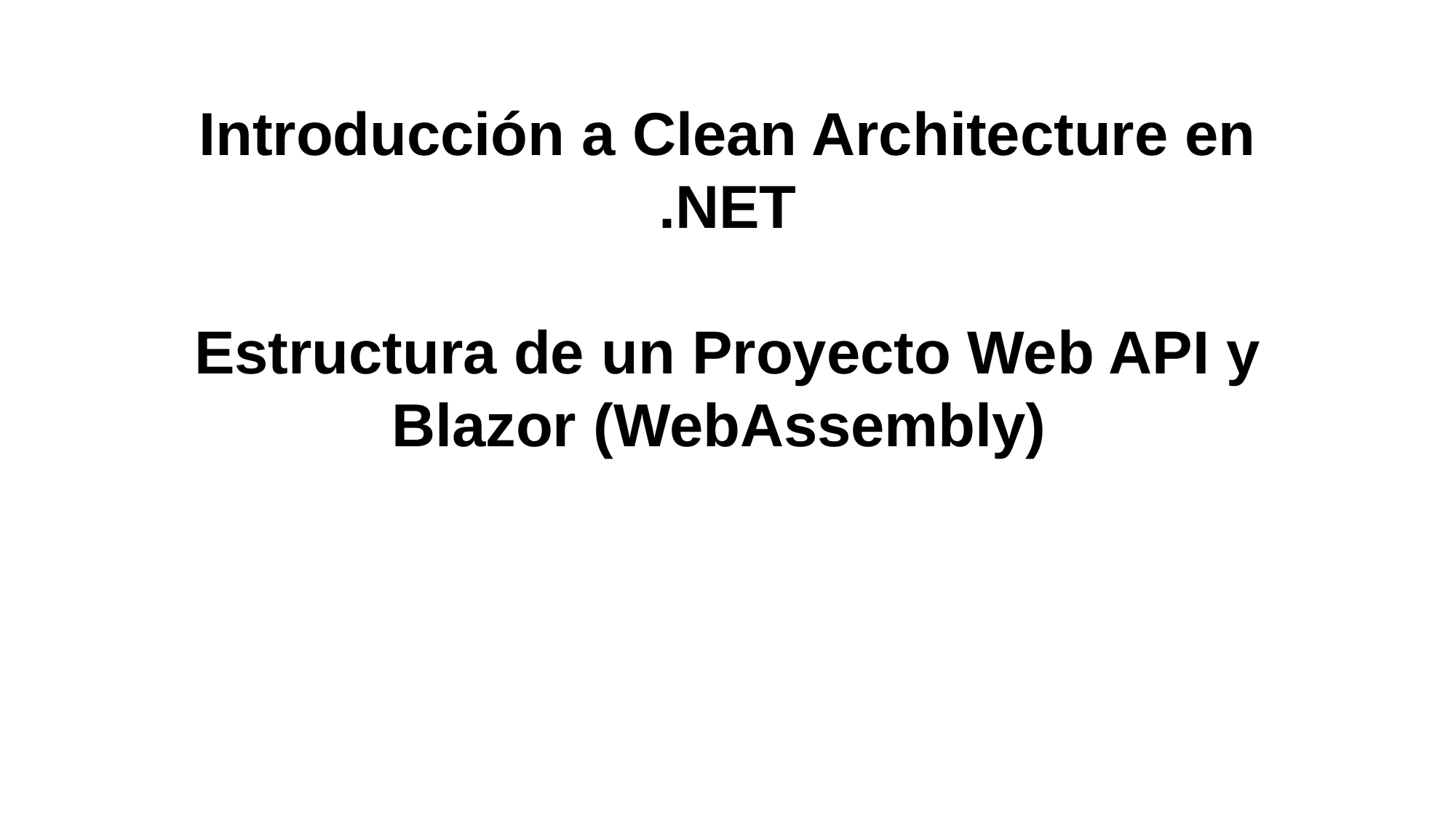

# Introducción a Clean Architecture en .NET
Estructura de un Proyecto Web API y Blazor (WebAssembly)